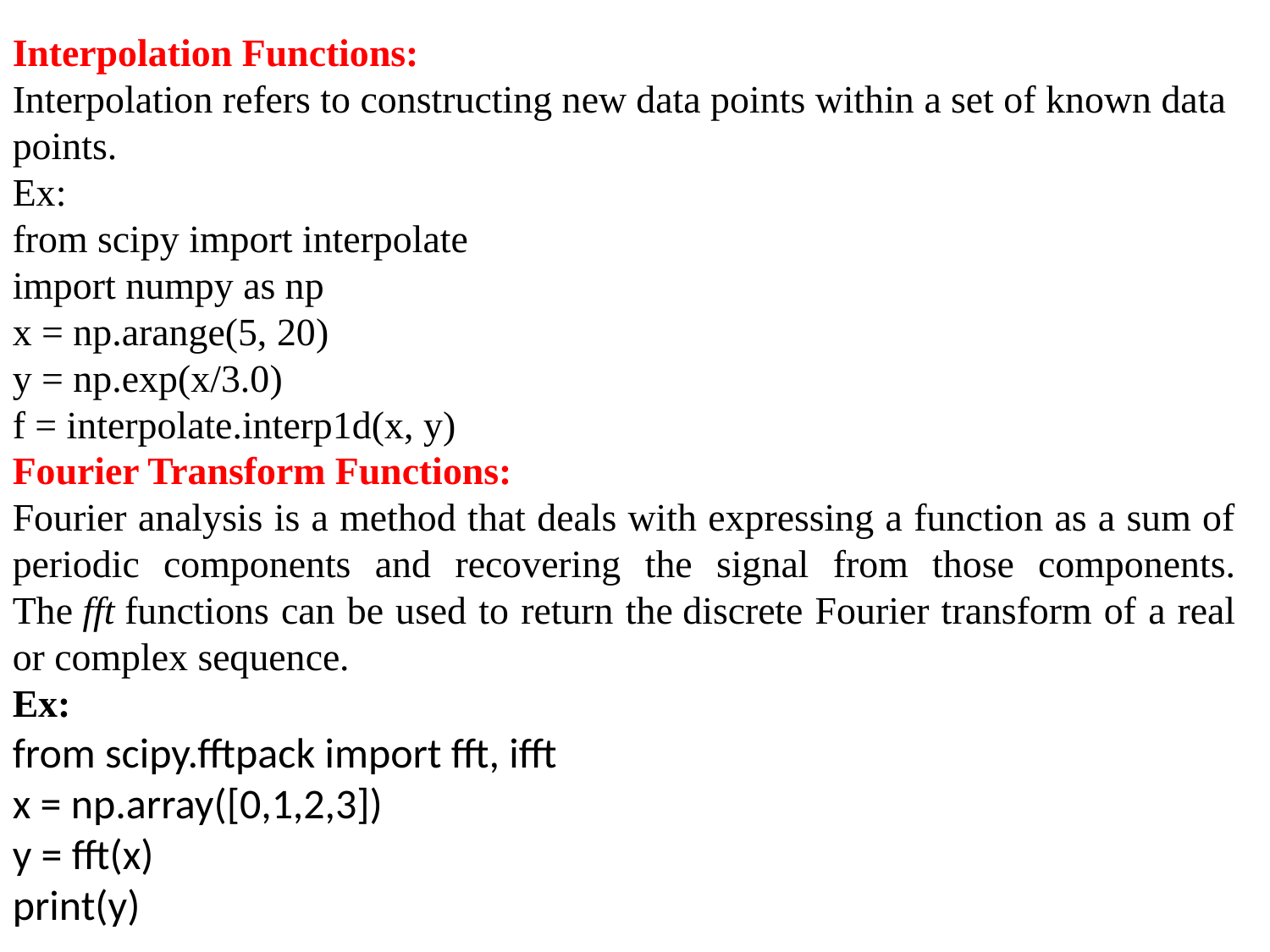

Interpolation Functions:
Interpolation refers to constructing new data points within a set of known data points.
Ex:
from scipy import interpolate
import numpy as np
x = np.arange(5, 20)
y = np.exp(x/3.0)
f = interpolate.interp1d(x, y)
Fourier Transform Functions:
Fourier analysis is a method that deals with expressing a function as a sum of periodic components and recovering the signal from those components. The fft functions can be used to return the discrete Fourier transform of a real or complex sequence.
Ex:
from scipy.fftpack import fft, ifft
x = np.array([0,1,2,3])
y = fft(x)
print(y)